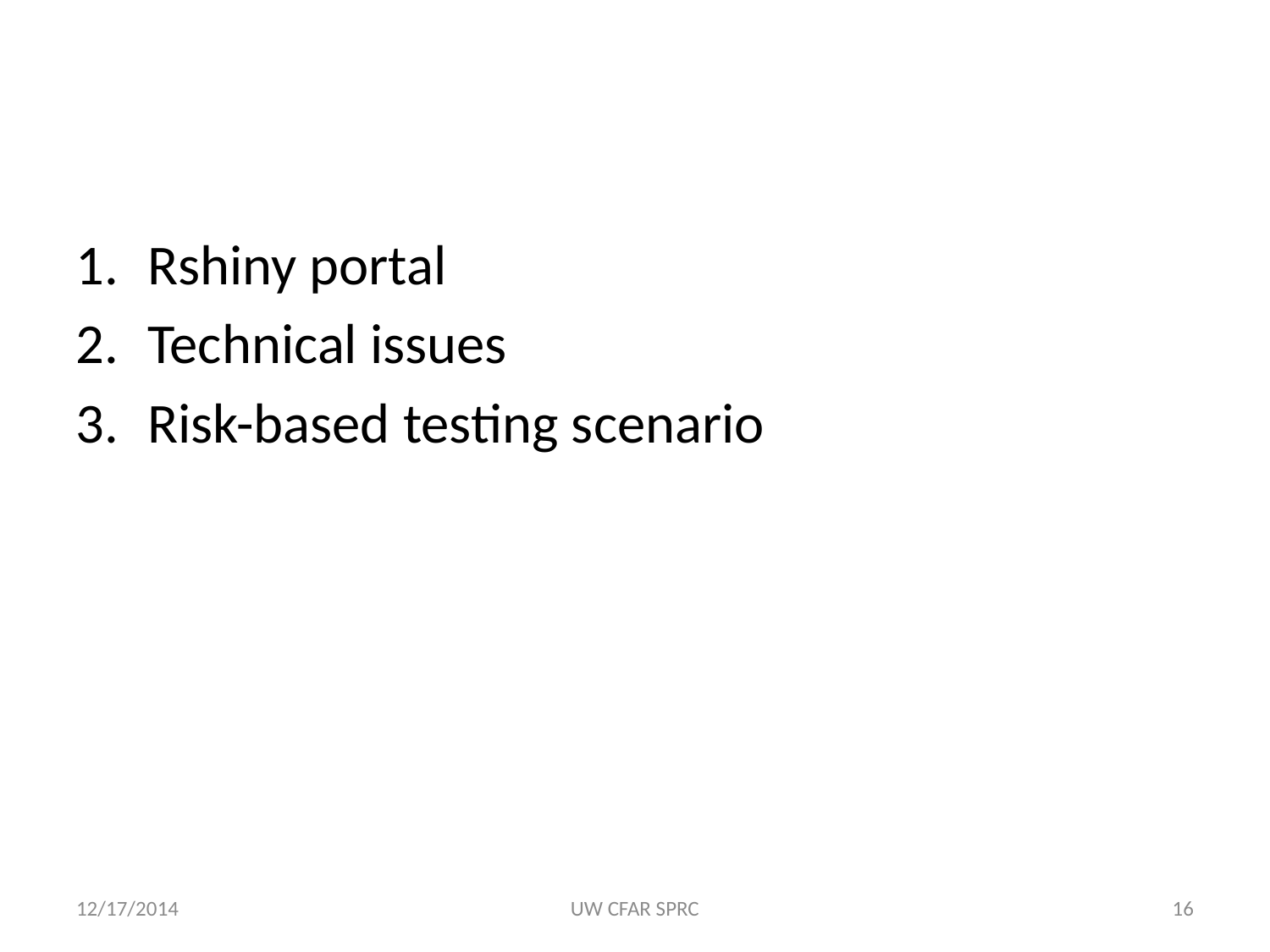

Rshiny portal
Technical issues
Risk-based testing scenario

12/17/2014
UW CFAR SPRC
16